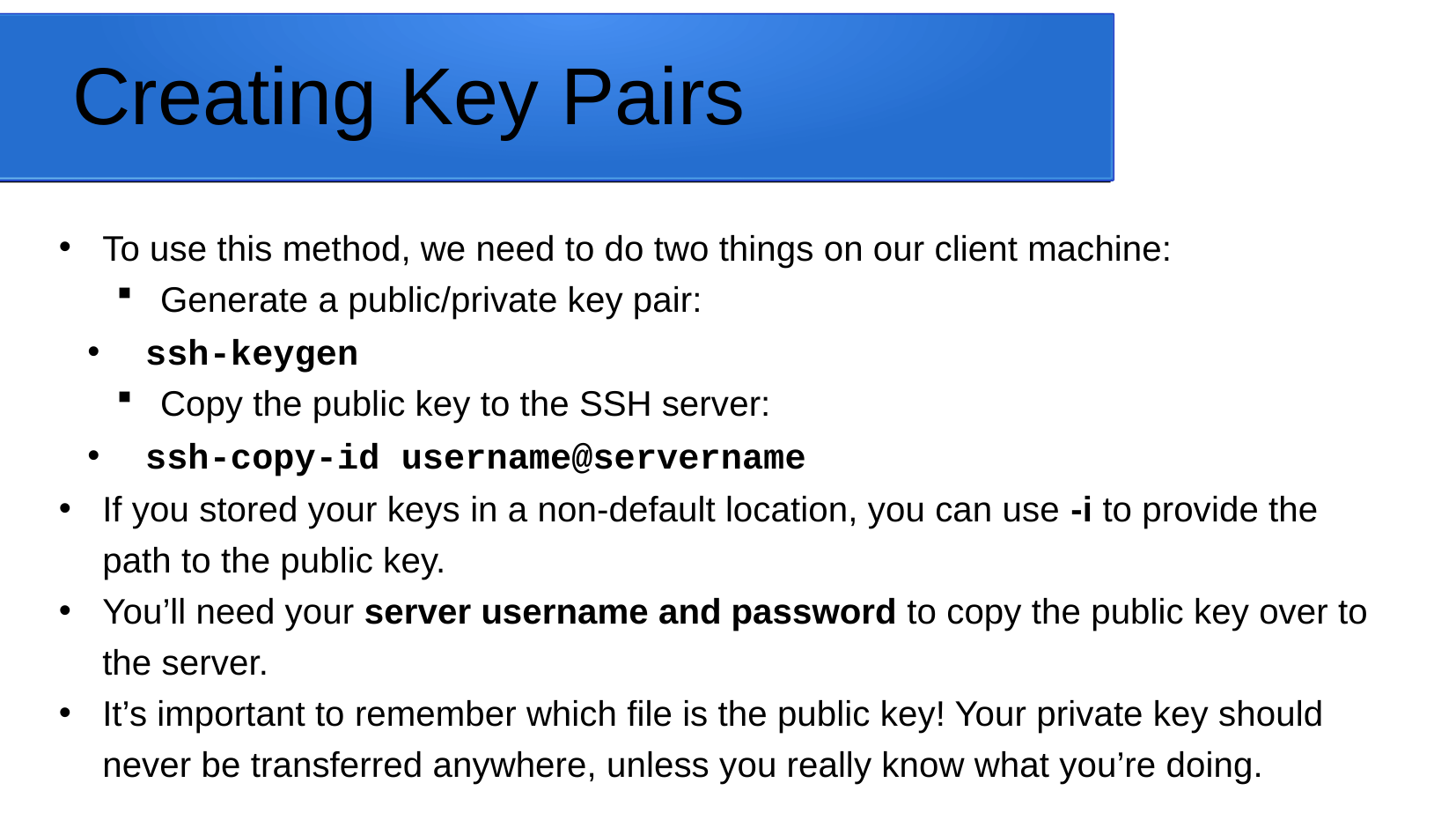

# Creating Key Pairs
To use this method, we need to do two things on our client machine:
Generate a public/private key pair:
	ssh-keygen
Copy the public key to the SSH server:
	ssh-copy-id username@servername
If you stored your keys in a non-default location, you can use -i to provide the path to the public key.
You’ll need your server username and password to copy the public key over to the server.
It’s important to remember which file is the public key! Your private key should never be transferred anywhere, unless you really know what you’re doing.